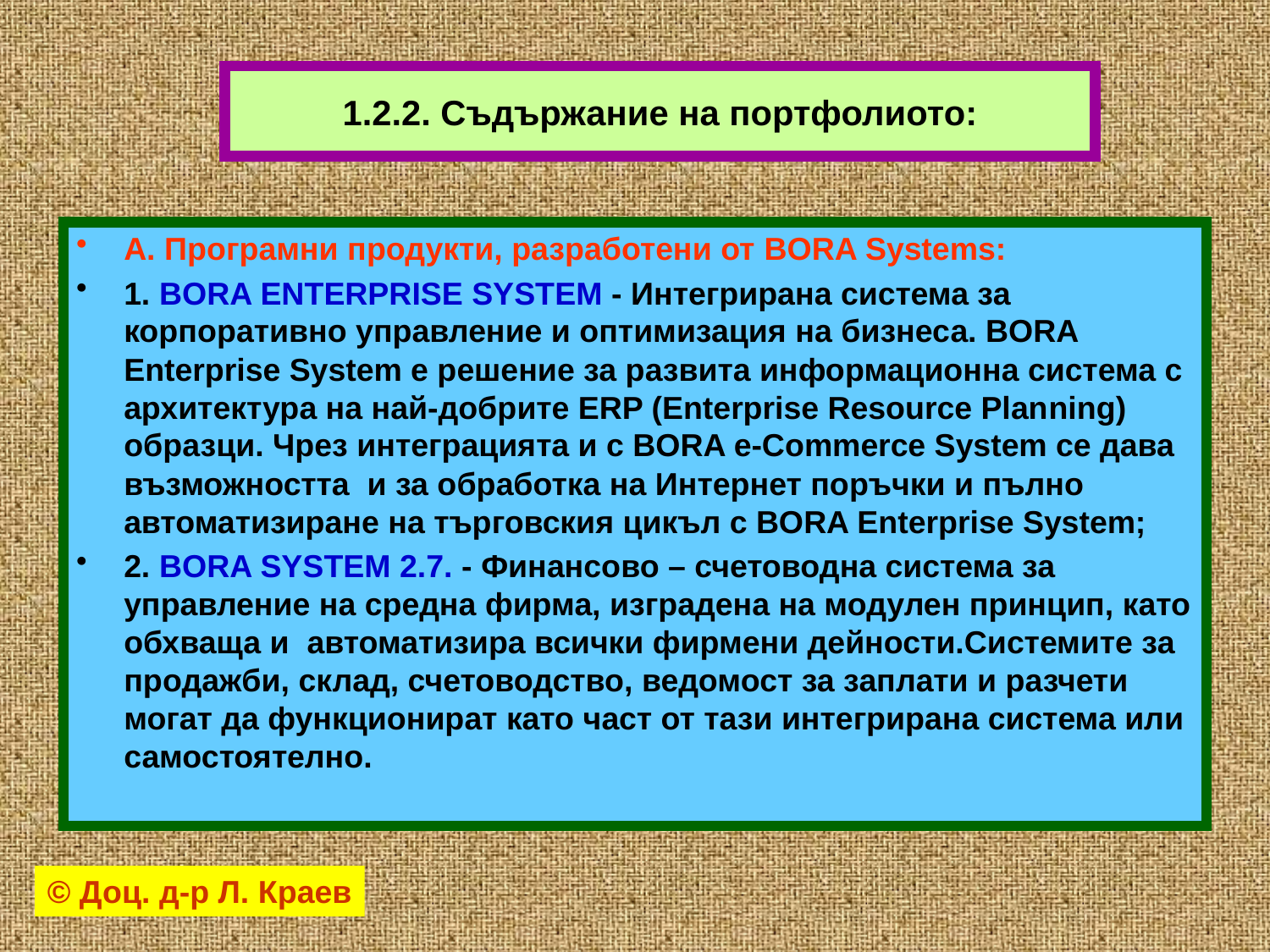

# 1.2.2. Съдържание на портфолиото:
А. Програмни продукти, разработени от BORA Systems:
1. BORA ENTERPRISE SYSTEM - Интегрирана система за корпоративно управление и оптимизация на бизнеса. BORA Enterprise System е решение за развита информационна система с архитектура на най-добрите ERP (Enterprise Resource Planning) образци. Чрез интеграцията и с BORA e-Commerce System се дава възможността  и за обработка на Интернет поръчки и пълно автоматизиране на търговския цикъл с BORA Enterprise System;
2. BORA SYSTEM 2.7. - Финансово – счетоводна система за управление на средна фирма, изградена на модулен принцип, като обхваща и  автоматизира всички фирмени дейности.Системите за продажби, склад, счетоводство, ведомост за заплати и разчети могат да функционират като част от тази интегрирана система или самостоятелно.
© Доц. д-р Л. Краев